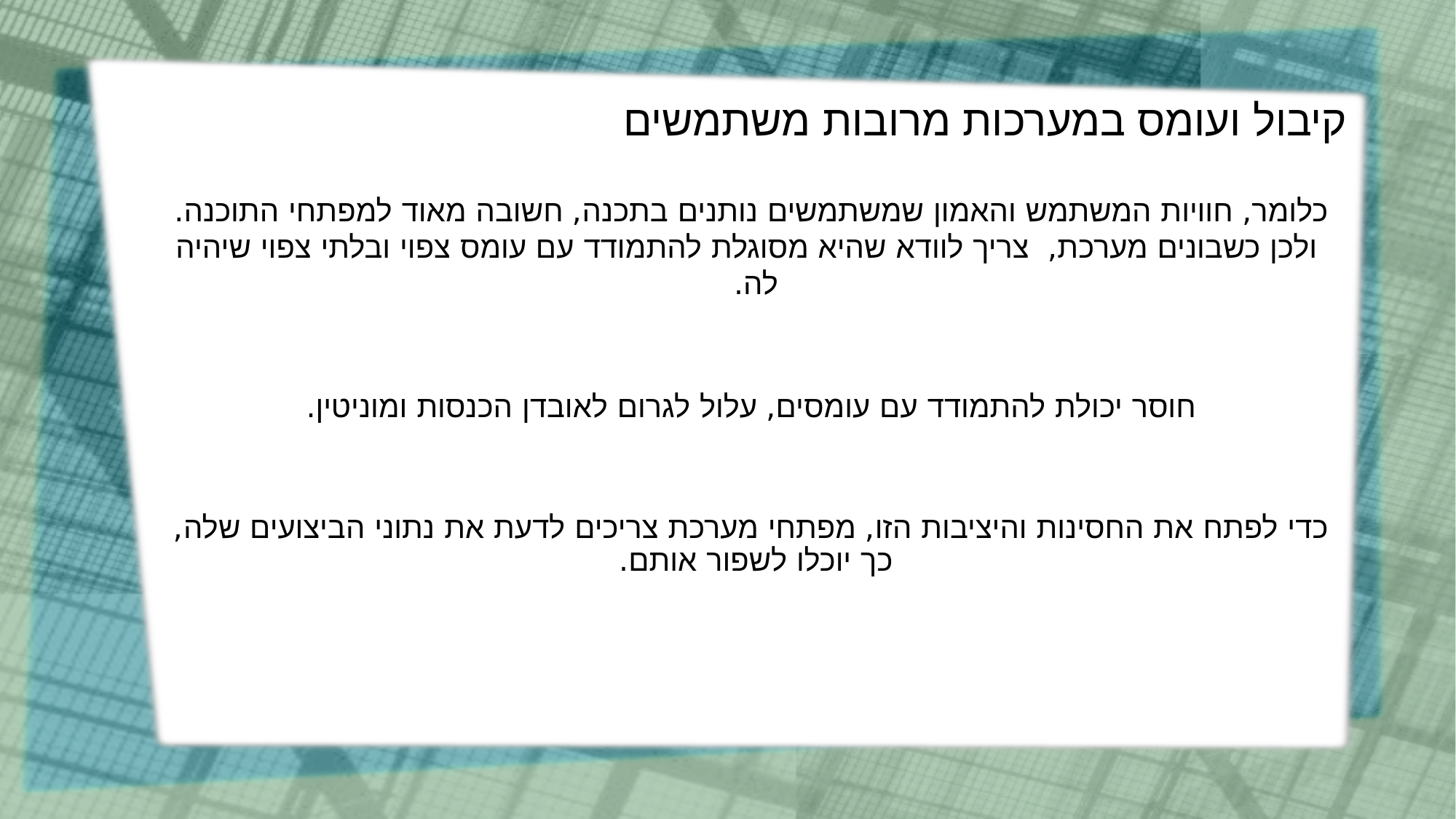

# קיבול ועומס במערכות מרובות משתמשים
כלומר, חוויות המשתמש והאמון שמשתמשים נותנים בתכנה, חשובה מאוד למפתחי התוכנה.  ולכן כשבונים מערכת,  צריך לוודא שהיא מסוגלת להתמודד עם עומס צפוי ובלתי צפוי שיהיה לה.

חוסר יכולת להתמודד עם עומסים, עלול לגרום לאובדן הכנסות ומוניטין.

כדי לפתח את החסינות והיציבות הזו, מפתחי מערכת צריכים לדעת את נתוני הביצועים שלה, כך יוכלו לשפור אותם.